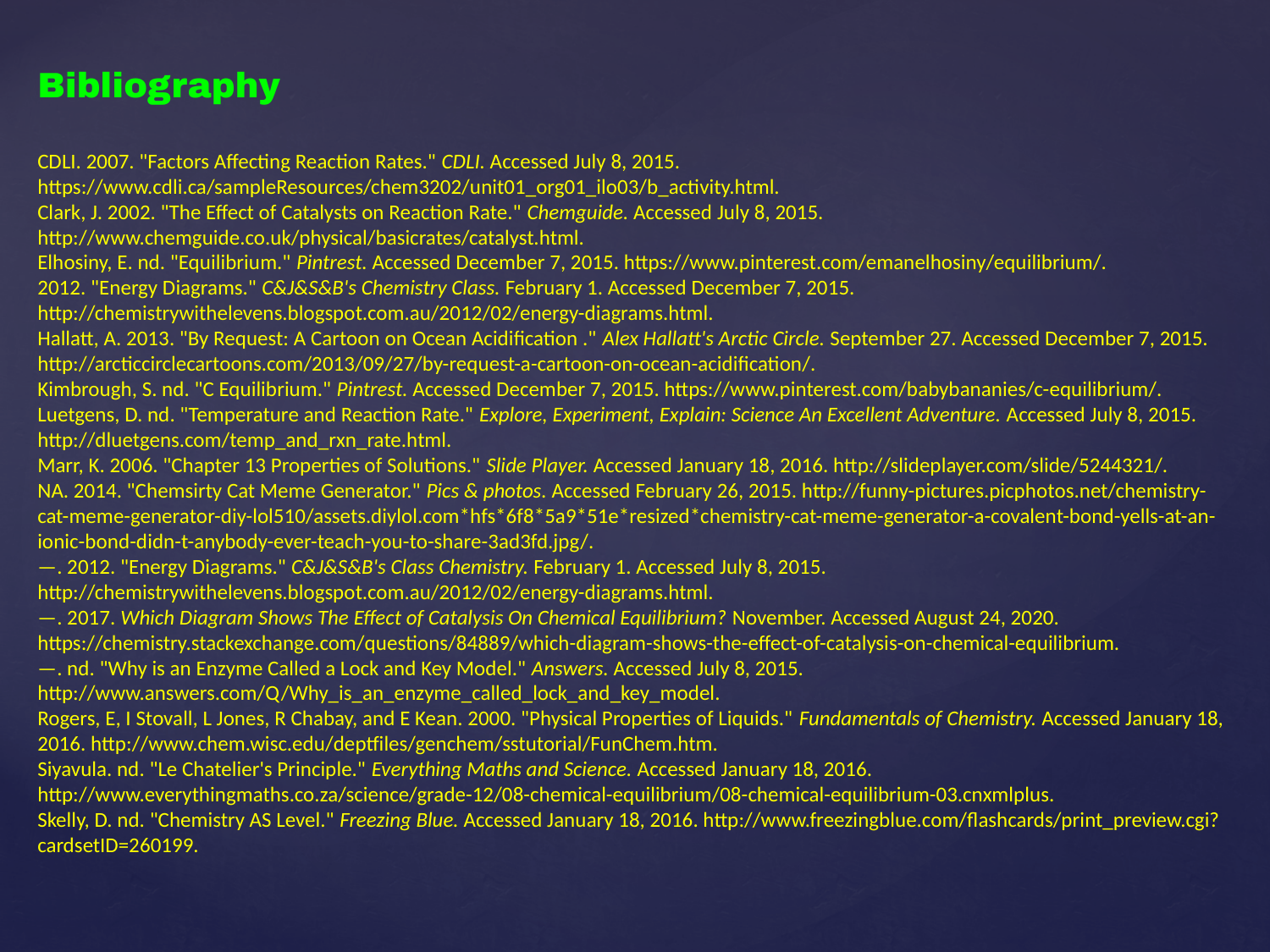

Bibliography

CDLI. 2007. "Factors Affecting Reaction Rates." CDLI. Accessed July 8, 2015. https://www.cdli.ca/sampleResources/chem3202/unit01_org01_ilo03/b_activity.html.
Clark, J. 2002. "The Effect of Catalysts on Reaction Rate." Chemguide. Accessed July 8, 2015. http://www.chemguide.co.uk/physical/basicrates/catalyst.html.
Elhosiny, E. nd. "Equilibrium." Pintrest. Accessed December 7, 2015. https://www.pinterest.com/emanelhosiny/equilibrium/.
2012. "Energy Diagrams." C&J&S&B's Chemistry Class. February 1. Accessed December 7, 2015. http://chemistrywithelevens.blogspot.com.au/2012/02/energy-diagrams.html.
Hallatt, A. 2013. "By Request: A Cartoon on Ocean Acidification ." Alex Hallatt's Arctic Circle. September 27. Accessed December 7, 2015. http://arcticcirclecartoons.com/2013/09/27/by-request-a-cartoon-on-ocean-acidification/.
Kimbrough, S. nd. "C Equilibrium." Pintrest. Accessed December 7, 2015. https://www.pinterest.com/babybananies/c-equilibrium/.
Luetgens, D. nd. "Temperature and Reaction Rate." Explore, Experiment, Explain: Science An Excellent Adventure. Accessed July 8, 2015. http://dluetgens.com/temp_and_rxn_rate.html.
Marr, K. 2006. "Chapter 13 Properties of Solutions." Slide Player. Accessed January 18, 2016. http://slideplayer.com/slide/5244321/.
NA. 2014. "Chemsirty Cat Meme Generator." Pics & photos. Accessed February 26, 2015. http://funny-pictures.picphotos.net/chemistry-cat-meme-generator-diy-lol510/assets.diylol.com*hfs*6f8*5a9*51e*resized*chemistry-cat-meme-generator-a-covalent-bond-yells-at-an-ionic-bond-didn-t-anybody-ever-teach-you-to-share-3ad3fd.jpg/.
—. 2012. "Energy Diagrams." C&J&S&B's Class Chemistry. February 1. Accessed July 8, 2015. http://chemistrywithelevens.blogspot.com.au/2012/02/energy-diagrams.html.
—. 2017. Which Diagram Shows The Effect of Catalysis On Chemical Equilibrium? November. Accessed August 24, 2020. https://chemistry.stackexchange.com/questions/84889/which-diagram-shows-the-effect-of-catalysis-on-chemical-equilibrium.
—. nd. "Why is an Enzyme Called a Lock and Key Model." Answers. Accessed July 8, 2015. http://www.answers.com/Q/Why_is_an_enzyme_called_lock_and_key_model.
Rogers, E, I Stovall, L Jones, R Chabay, and E Kean. 2000. "Physical Properties of Liquids." Fundamentals of Chemistry. Accessed January 18, 2016. http://www.chem.wisc.edu/deptfiles/genchem/sstutorial/FunChem.htm.
Siyavula. nd. "Le Chatelier's Principle." Everything Maths and Science. Accessed January 18, 2016. http://www.everythingmaths.co.za/science/grade-12/08-chemical-equilibrium/08-chemical-equilibrium-03.cnxmlplus.
Skelly, D. nd. "Chemistry AS Level." Freezing Blue. Accessed January 18, 2016. http://www.freezingblue.com/flashcards/print_preview.cgi?cardsetID=260199.